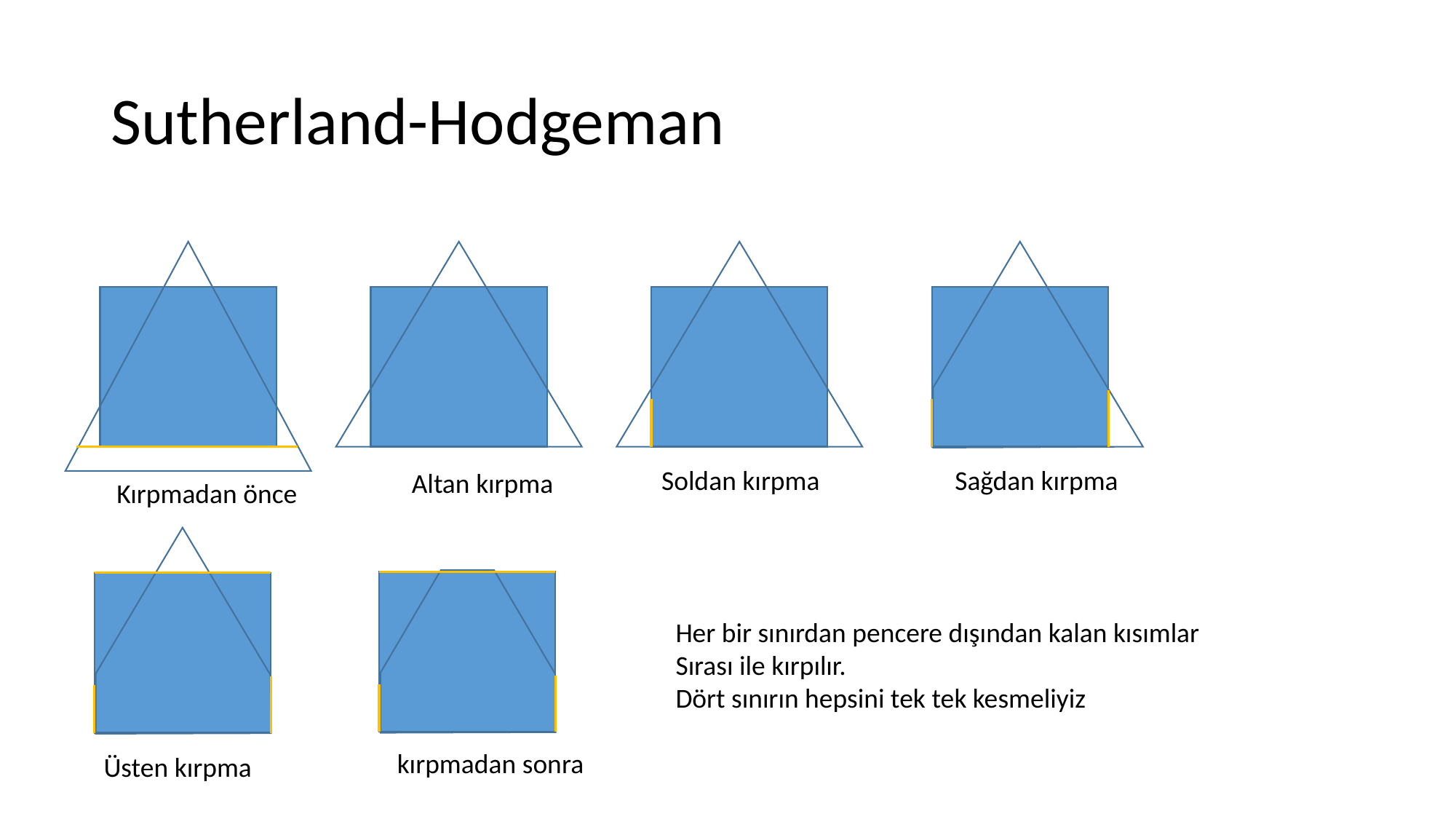

# Sutherland-Hodgeman

Soldan kırpma
Sağdan kırpma
Altan kırpma
Kırpmadan önce

Her bir sınırdan pencere dışından kalan kısımlar
Sırası ile kırpılır.
Dört sınırın hepsini tek tek kesmeliyiz
 kırpmadan sonra
Üsten kırpma